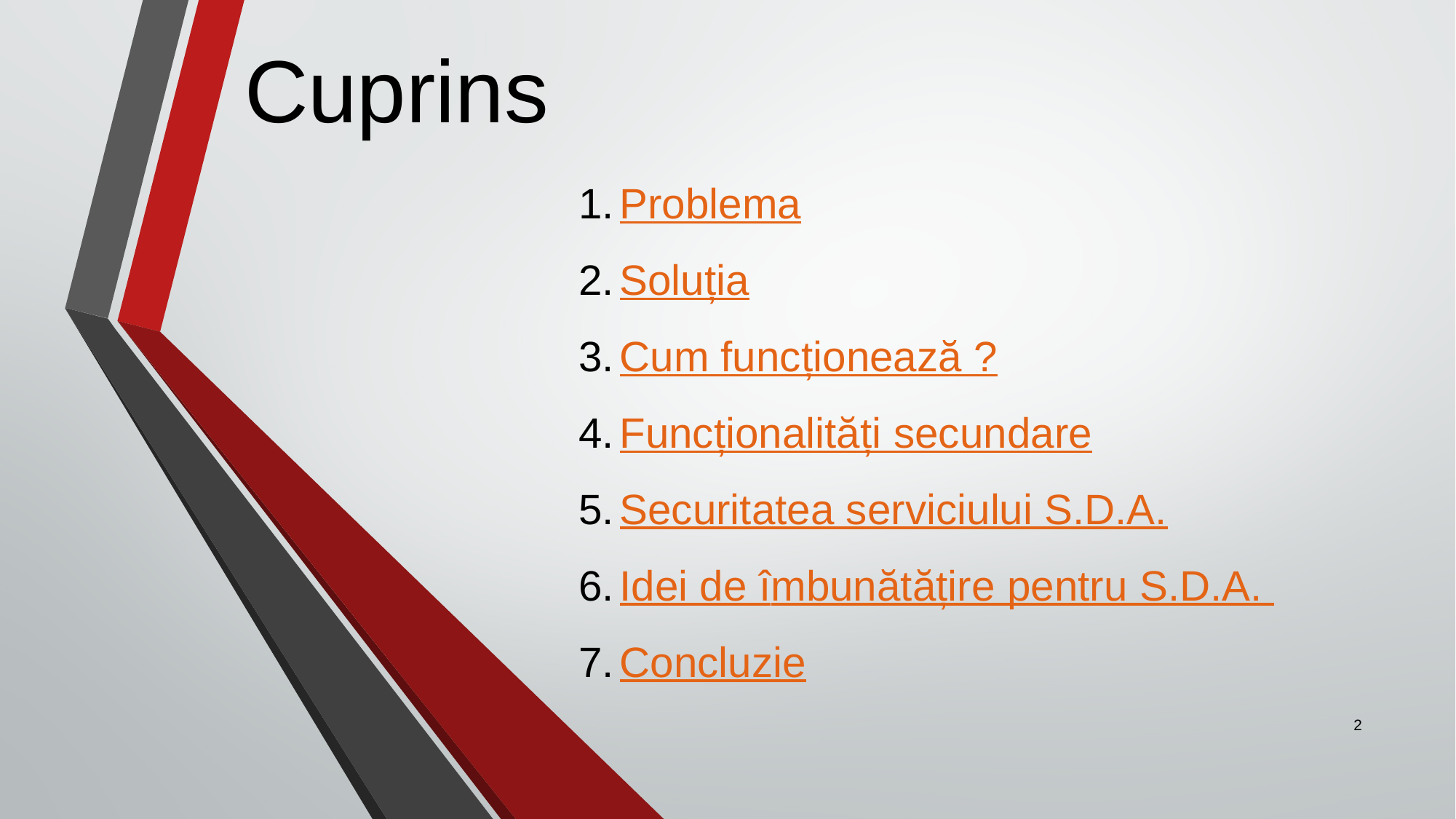

Cuprins
Problema
Soluția
Cum funcționează ?
Funcționalități secundare
Securitatea serviciului S.D.A.
Idei de îmbunătățire pentru S.D.A.
Concluzie
2